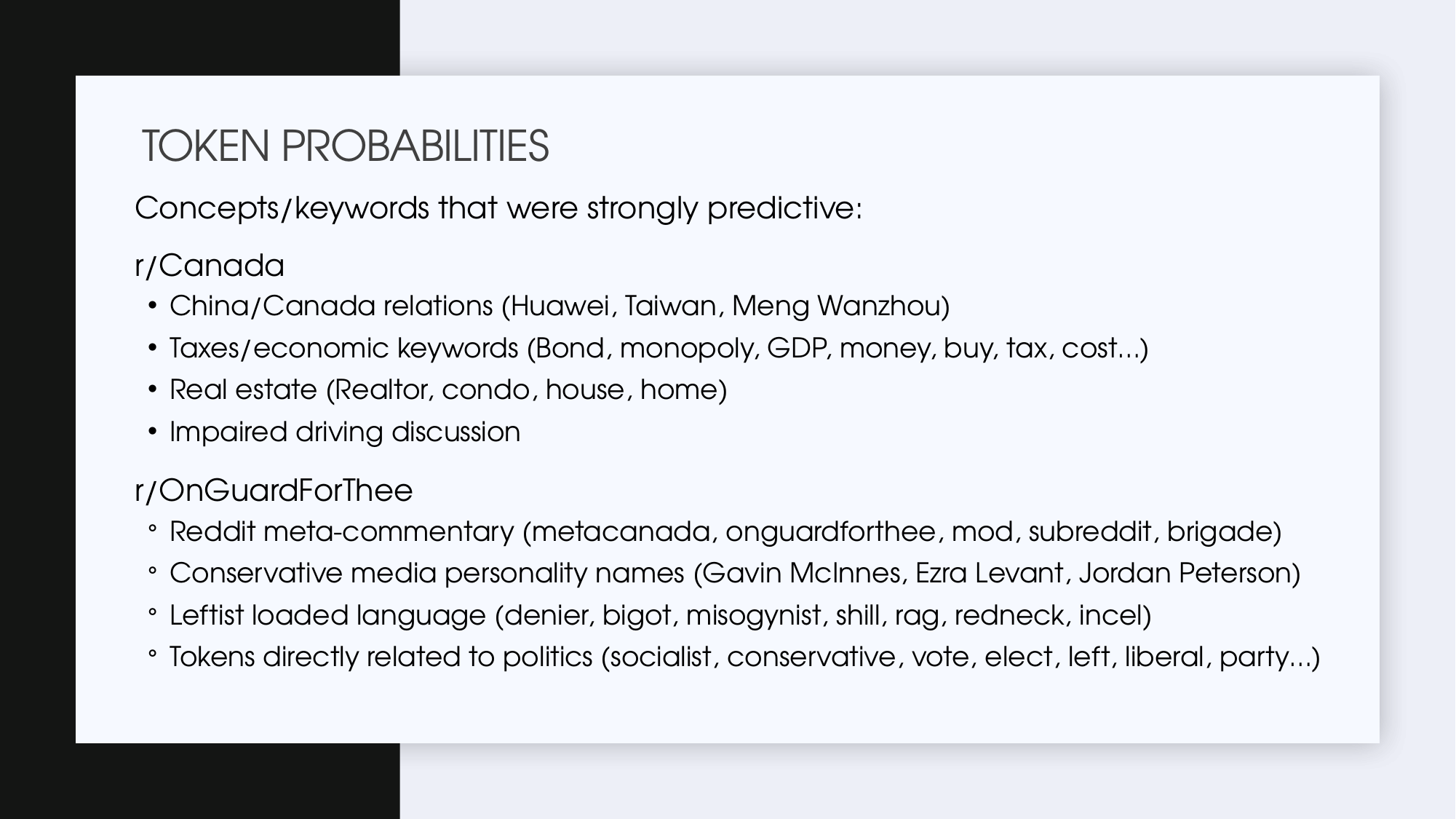

# Token probabilities
Concepts/keywords that were strongly predictive:
r/Canada
China/Canada relations (Huawei, Taiwan, Meng Wanzhou)
Taxes/economic keywords (Bond, monopoly, GDP, money, buy, tax, cost…)
Real estate (Realtor, condo, house, home)
Impaired driving discussion
r/OnGuardForThee
Reddit meta-commentary (metacanada, onguardforthee, mod, subreddit, brigade)
Conservative media personality names (Gavin McInnes, Ezra Levant, Jordan Peterson)
Leftist loaded language (denier, bigot, misogynist, shill, rag, redneck, incel)
Tokens directly related to politics (socialist, conservative, vote, elect, left, liberal, party…)